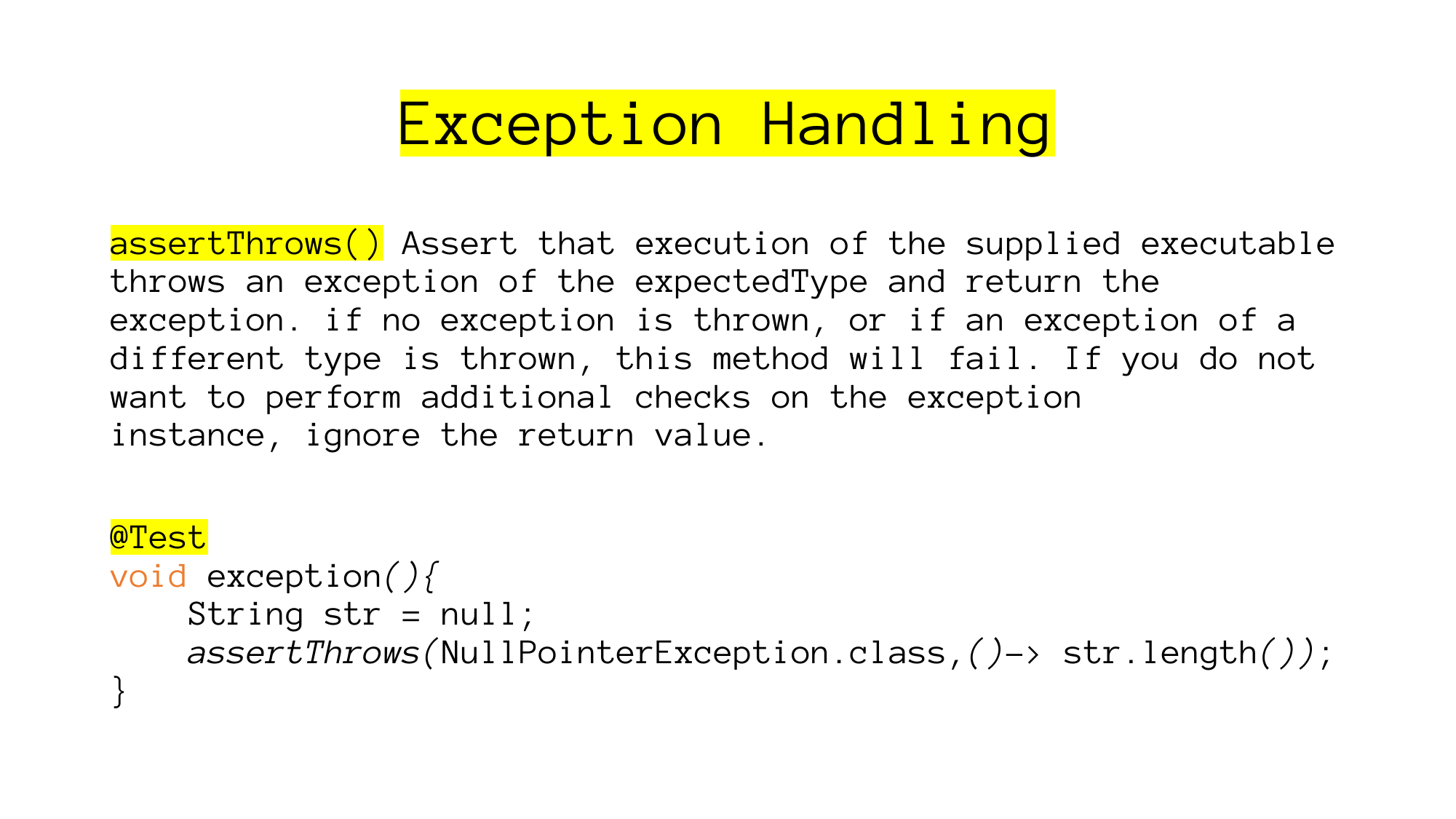

# Exception Handling
assertThrows() Assert that execution of the supplied executable throws an exception of the expectedType and return the exception. if no exception is thrown, or if an exception of a different type is thrown, this method will fail. If you do not want to perform additional checks on the exception instance, ignore the return value.

@Test
void exception(){
    String str = null;
    assertThrows(NullPointerException.class,()-> str.length());
}